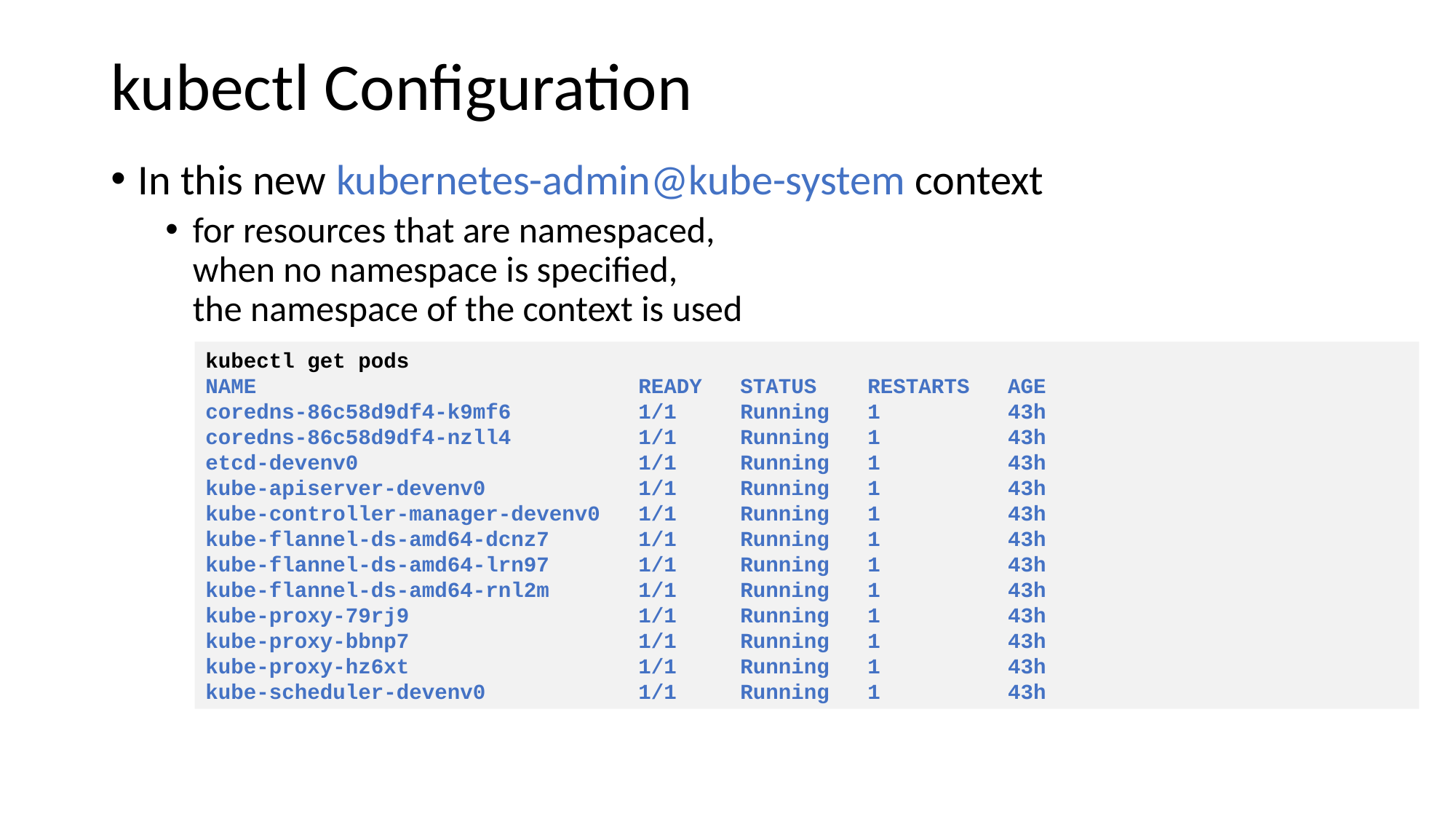

# kubectl Configuration
In this new kubernetes-admin@kube-system context
for resources that are namespaced,
when no namespace is specified,
the namespace of the context is used

kubectl get pods
NAME                              READY   STATUS    RESTARTS   AGE
coredns-86c58d9df4-k9mf6          1/1     Running   1          43h
coredns-86c58d9df4-nzll4          1/1     Running   1          43h
etcd-devenv0                      1/1     Running   1          43h
kube-apiserver-devenv0            1/1     Running   1          43h
kube-controller-manager-devenv0   1/1     Running   1          43h
kube-flannel-ds-amd64-dcnz7       1/1     Running   1          43h
kube-flannel-ds-amd64-lrn97       1/1     Running   1          43h
kube-flannel-ds-amd64-rnl2m       1/1     Running   1          43h
kube-proxy-79rj9                  1/1     Running   1          43h
kube-proxy-bbnp7                  1/1     Running   1          43h
kube-proxy-hz6xt                  1/1     Running   1          43h
kube-scheduler-devenv0            1/1     Running   1          43h